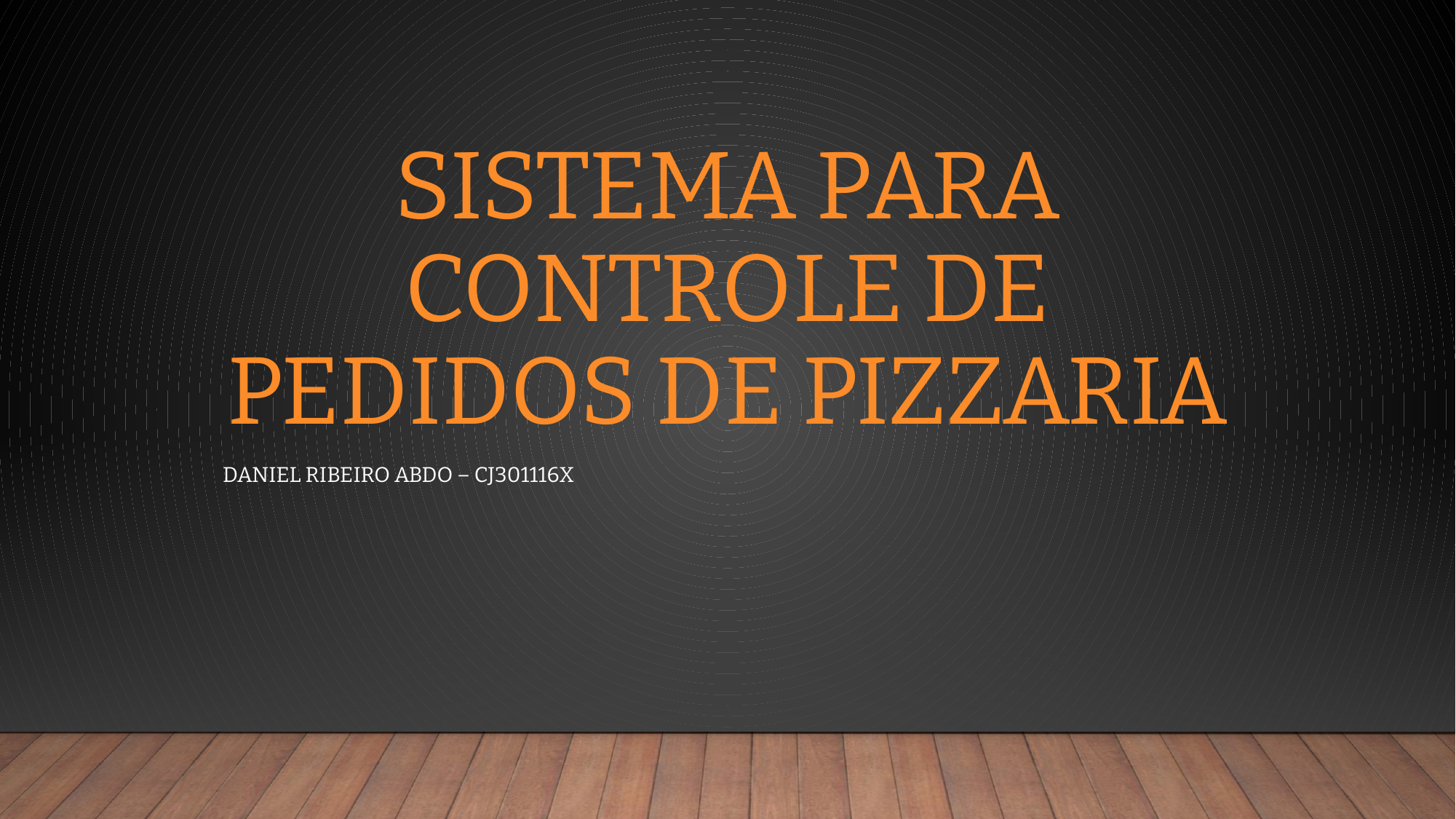

# Sistema para controle de pedidos de pizzaria
Daniel ribeiro abdo – CJ301116X